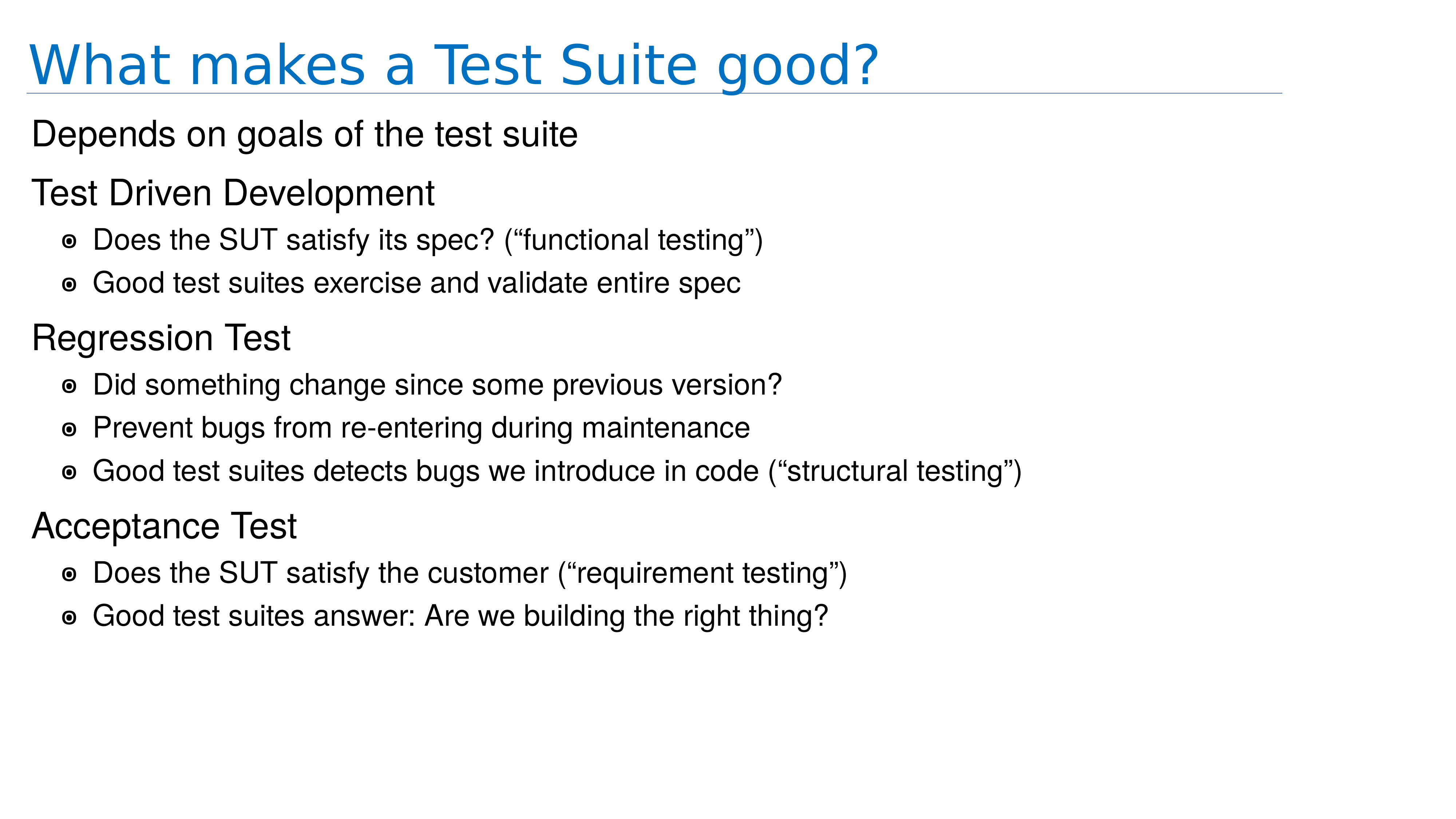

# What makes a Test Suite good?
Depends on goals of the test suite
Test Driven Development
Does the SUT satisfy its spec? (“functional testing”)
Good test suites exercise and validate entire spec
Regression Test
Did something change since some previous version?
Prevent bugs from re-entering during maintenance
Good test suites detects bugs we introduce in code (“structural testing”)
Acceptance Test
Does the SUT satisfy the customer (“requirement testing”)
Good test suites answer: Are we building the right thing?
9